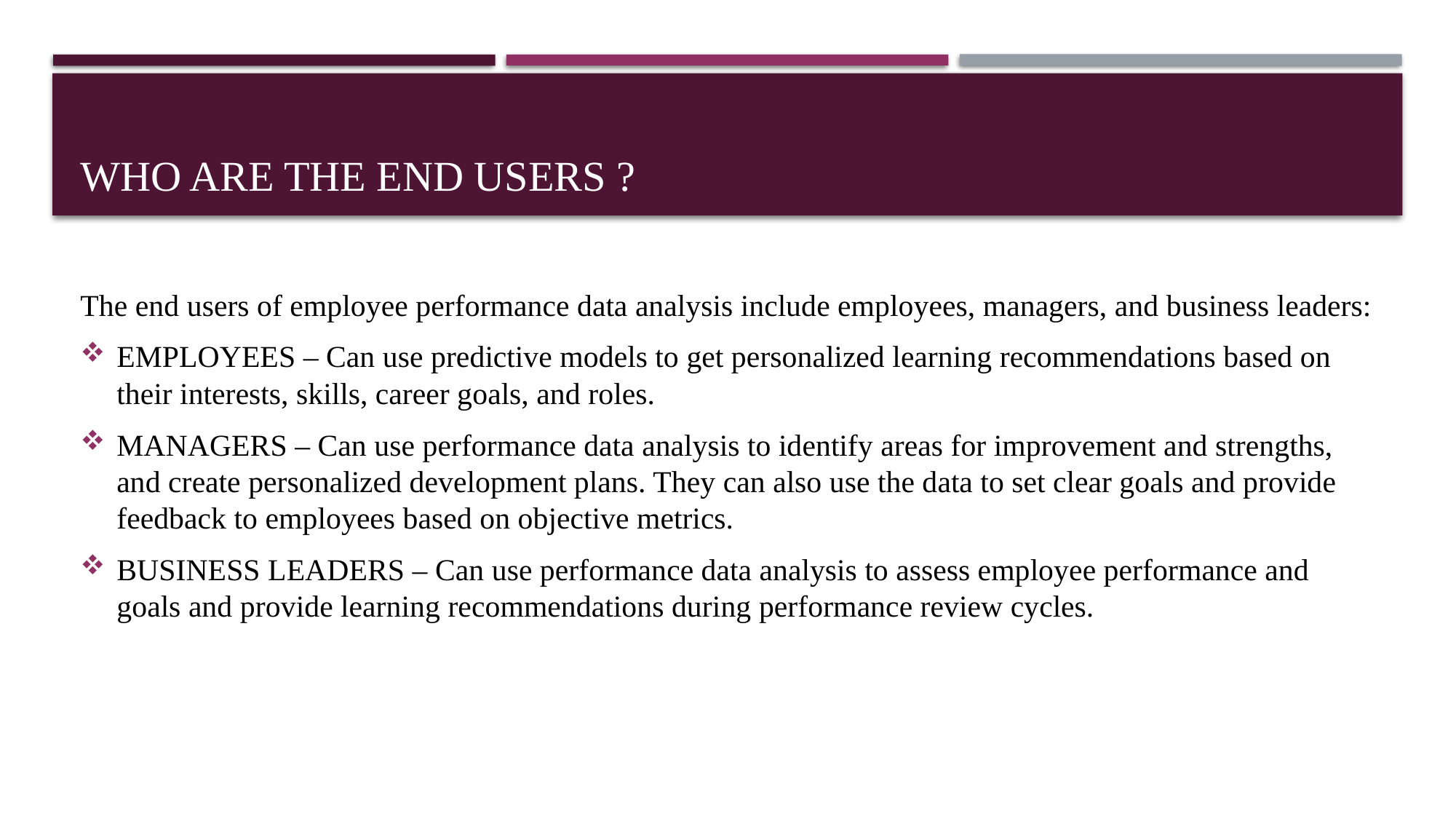

# WHO ARE THE END USERS ?
The end users of employee performance data analysis include employees, managers, and business leaders:
EMPLOYEES – Can use predictive models to get personalized learning recommendations based on their interests, skills, career goals, and roles.
MANAGERS – Can use performance data analysis to identify areas for improvement and strengths, and create personalized development plans. They can also use the data to set clear goals and provide feedback to employees based on objective metrics.
BUSINESS LEADERS – Can use performance data analysis to assess employee performance and goals and provide learning recommendations during performance review cycles.